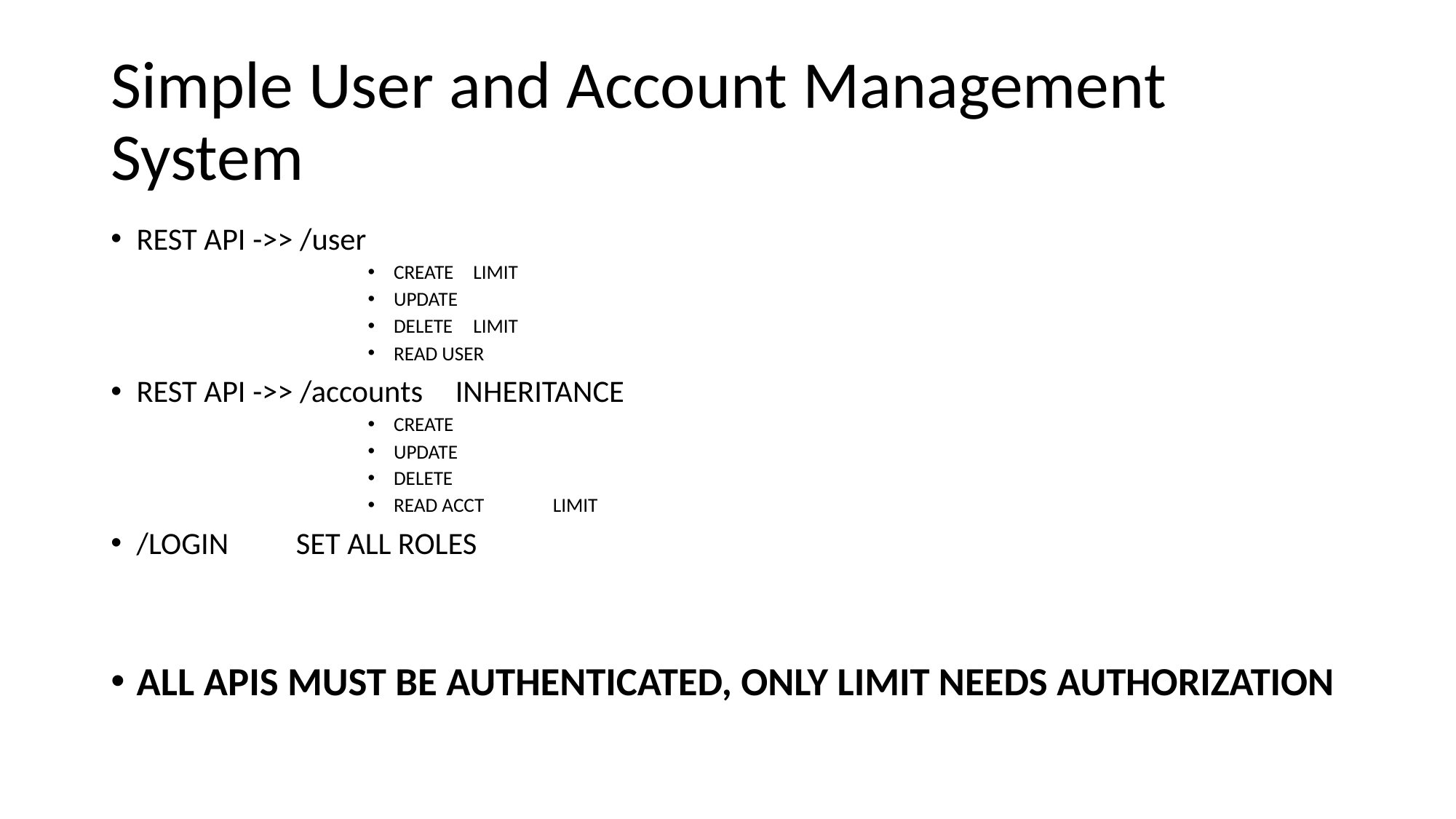

# Simple User and Account Management System
REST API ->> /user
CREATE				LIMIT
UPDATE
DELETE 				LIMIT
READ USER
REST API ->> /accounts 				INHERITANCE
CREATE
UPDATE
DELETE
READ ACCT				LIMIT
/LOGIN 		SET ALL ROLES

ALL APIS MUST BE AUTHENTICATED, ONLY LIMIT NEEDS AUTHORIZATION